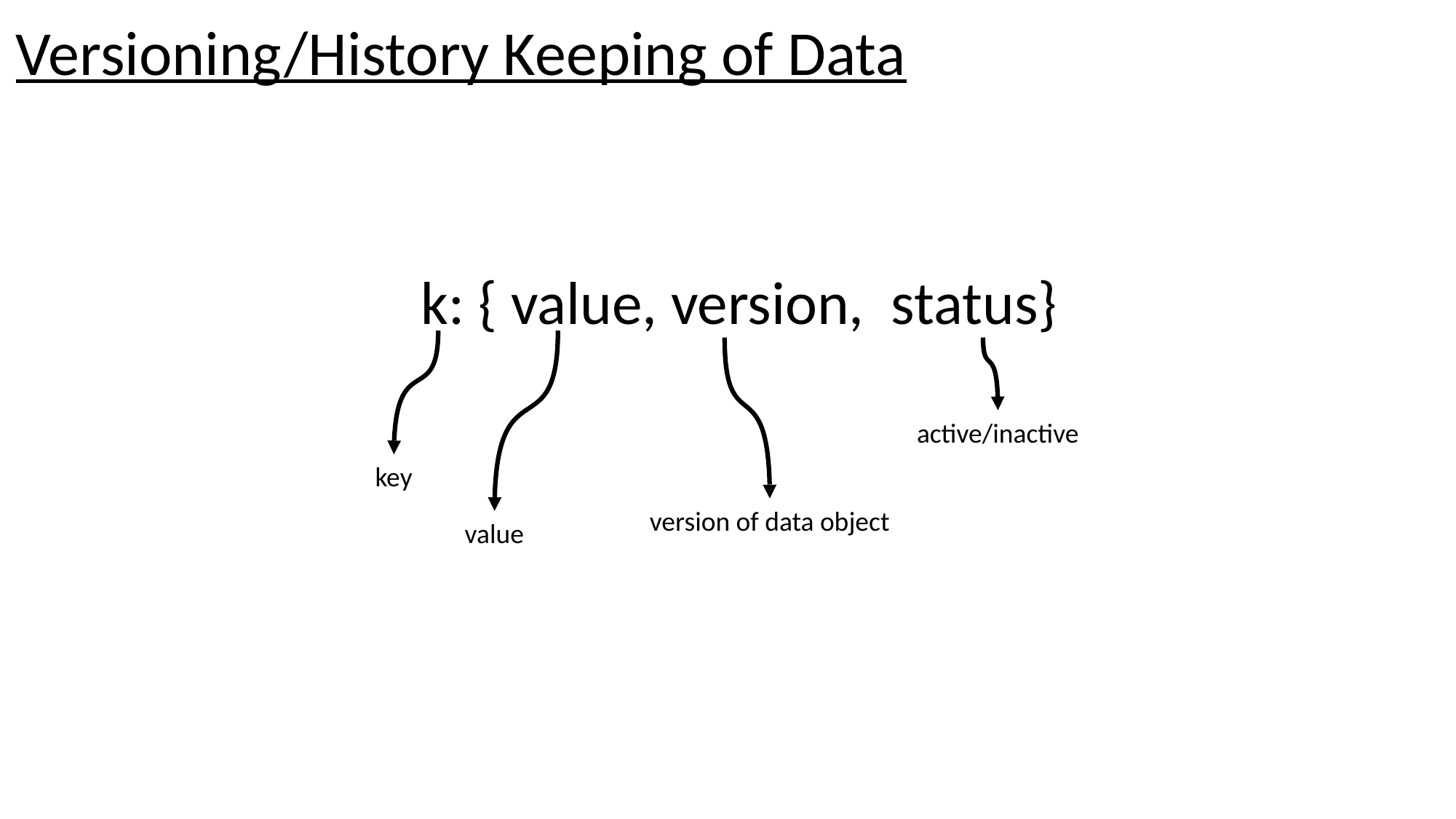

# Versioning/History Keeping of Data
k: { value, version,  status}
active/inactive
key
version of data object
value